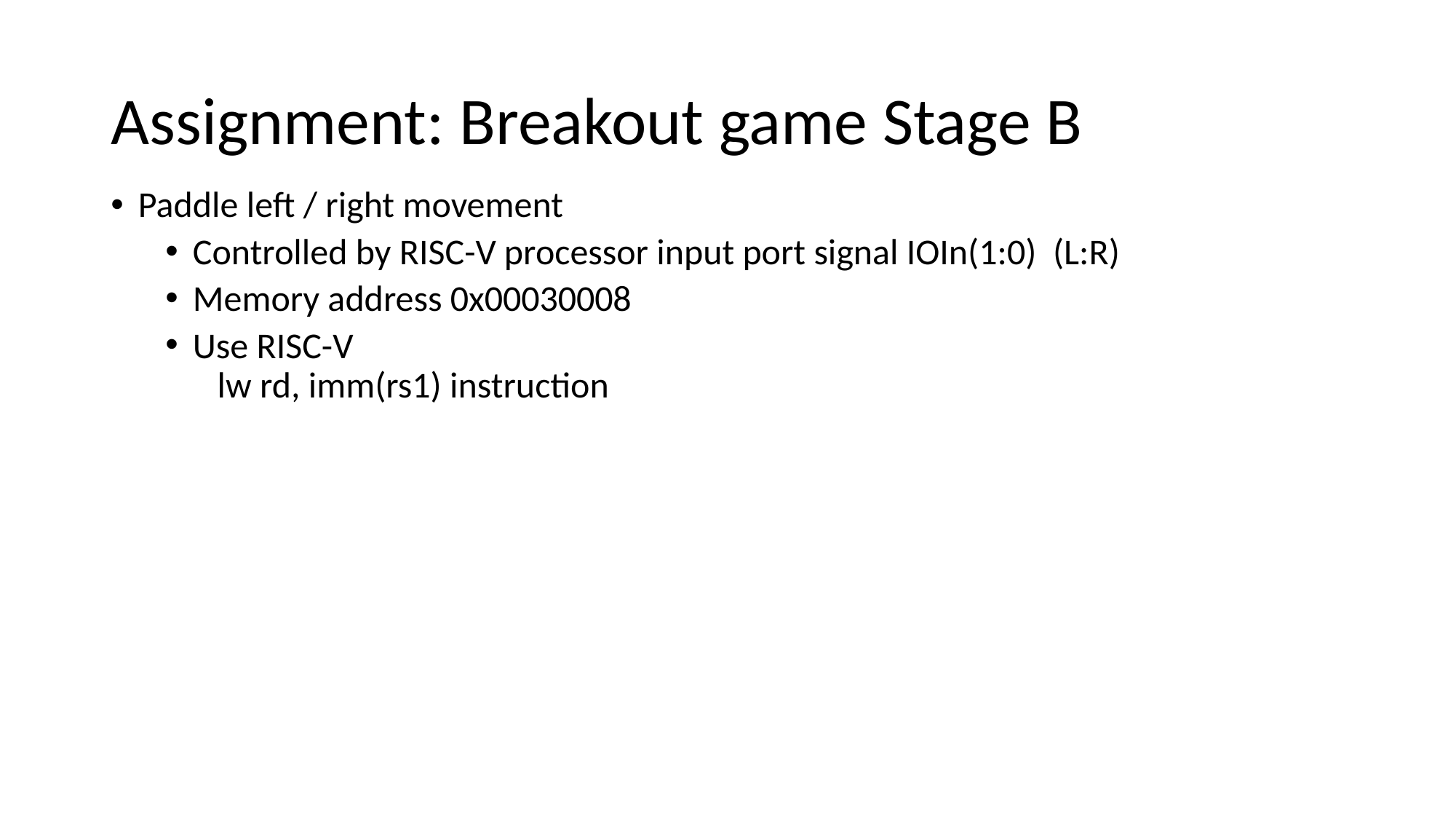

# Assignment: Breakout game Stage B
Paddle left / right movement
Controlled by RISC-V processor input port signal IOIn(1:0)  (L:R)
Memory address 0x00030008
Use RISC-V
   lw rd, imm(rs1) instruction